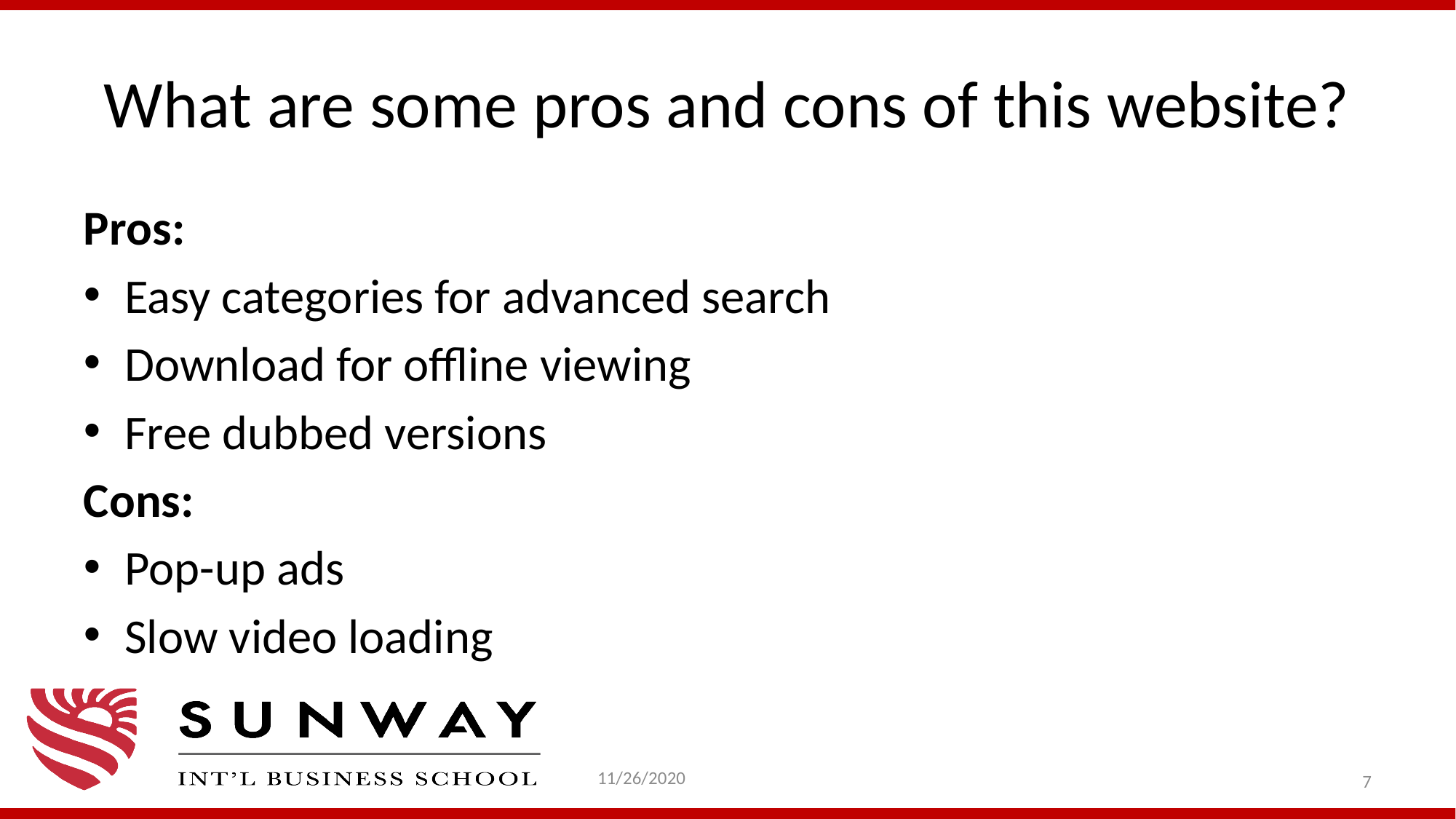

# What are some pros and cons of this website?
Pros:
Easy categories for advanced search
Download for offline viewing
Free dubbed versions
Cons:
Pop-up ads
Slow video loading

11/26/2020
7